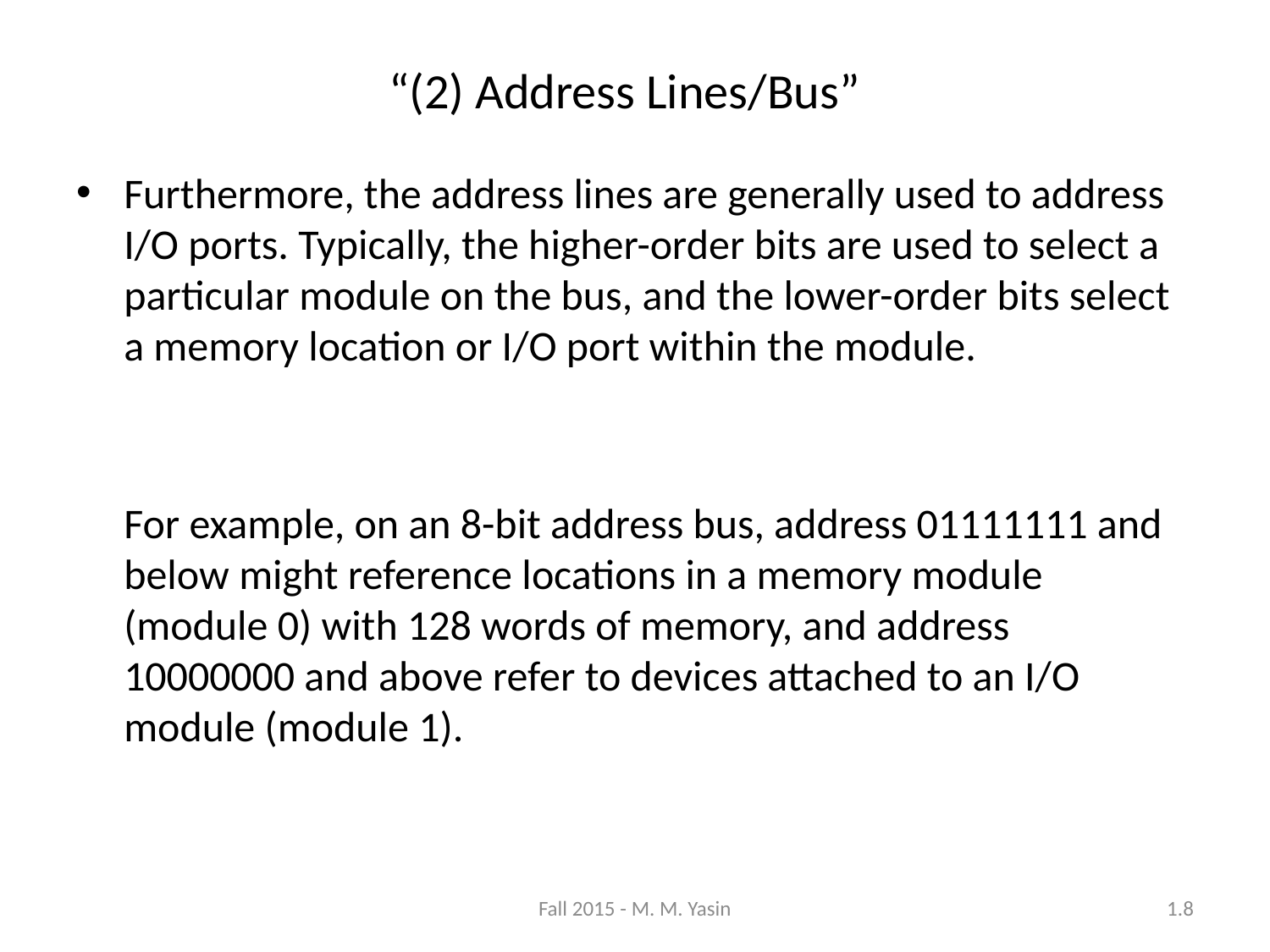

“(2) Address Lines/Bus”

Furthermore, the address lines are generally used to address I/O ports. Typically, the higher-order bits are used to select a particular module on the bus, and the lower-order bits select a memory location or I/O port within the module.

	For example, on an 8-bit address bus, address 01111111 and below might reference locations in a memory module (module 0) with 128 words of memory, and address 10000000 and above refer to devices attached to an I/O module (module 1).
Fall 2015 - M. M. Yasin
1.8